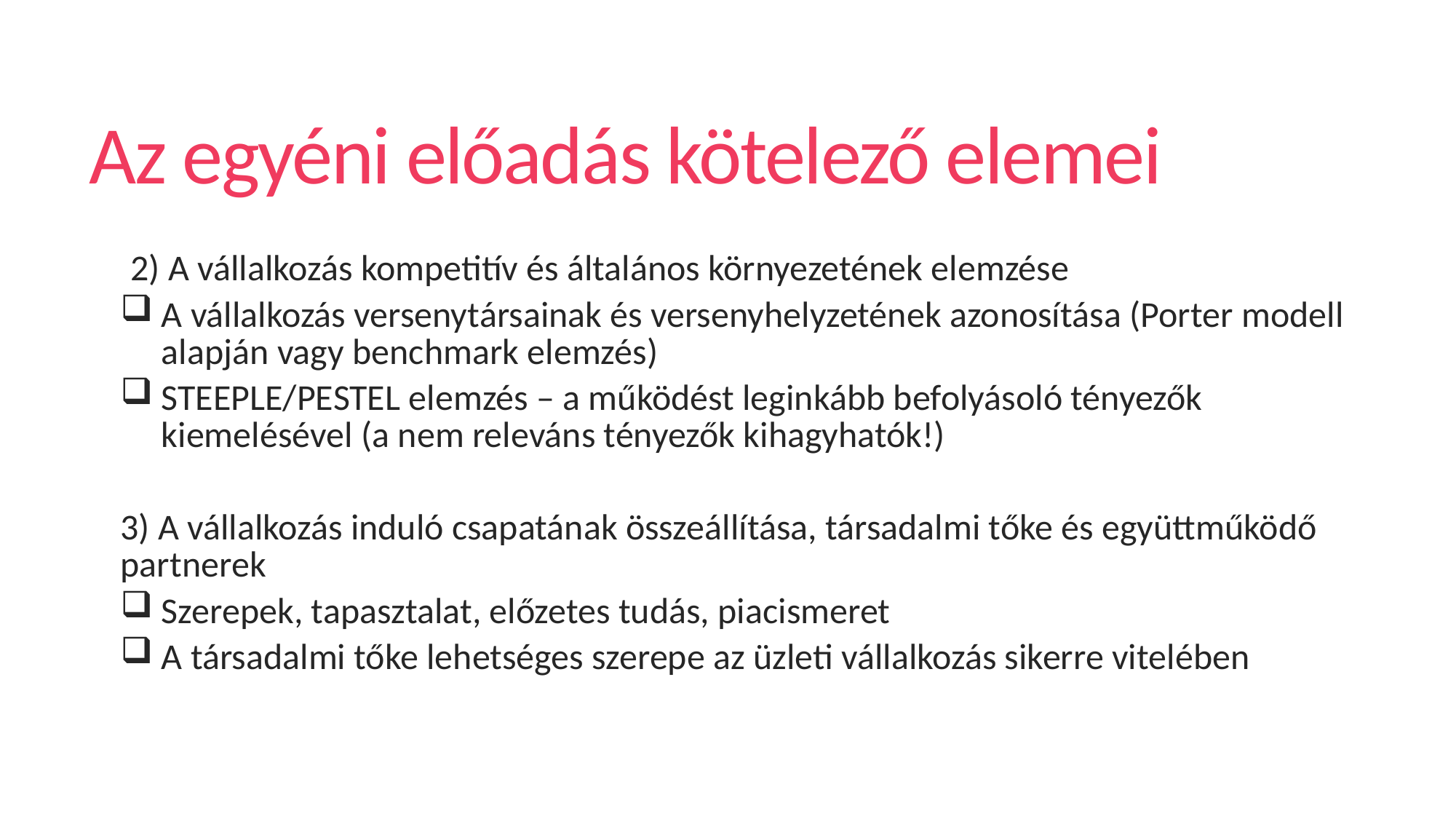

# Az egyéni előadás kötelező elemei
2) A vállalkozás kompetitív és általános környezetének elemzése
A vállalkozás versenytársainak és versenyhelyzetének azonosítása (Porter modell alapján vagy benchmark elemzés)
STEEPLE/PESTEL elemzés – a működést leginkább befolyásoló tényezők kiemelésével (a nem releváns tényezők kihagyhatók!)

3) A vállalkozás induló csapatának összeállítása, társadalmi tőke és együttműködő partnerek
Szerepek, tapasztalat, előzetes tudás, piacismeret
A társadalmi tőke lehetséges szerepe az üzleti vállalkozás sikerre vitelében